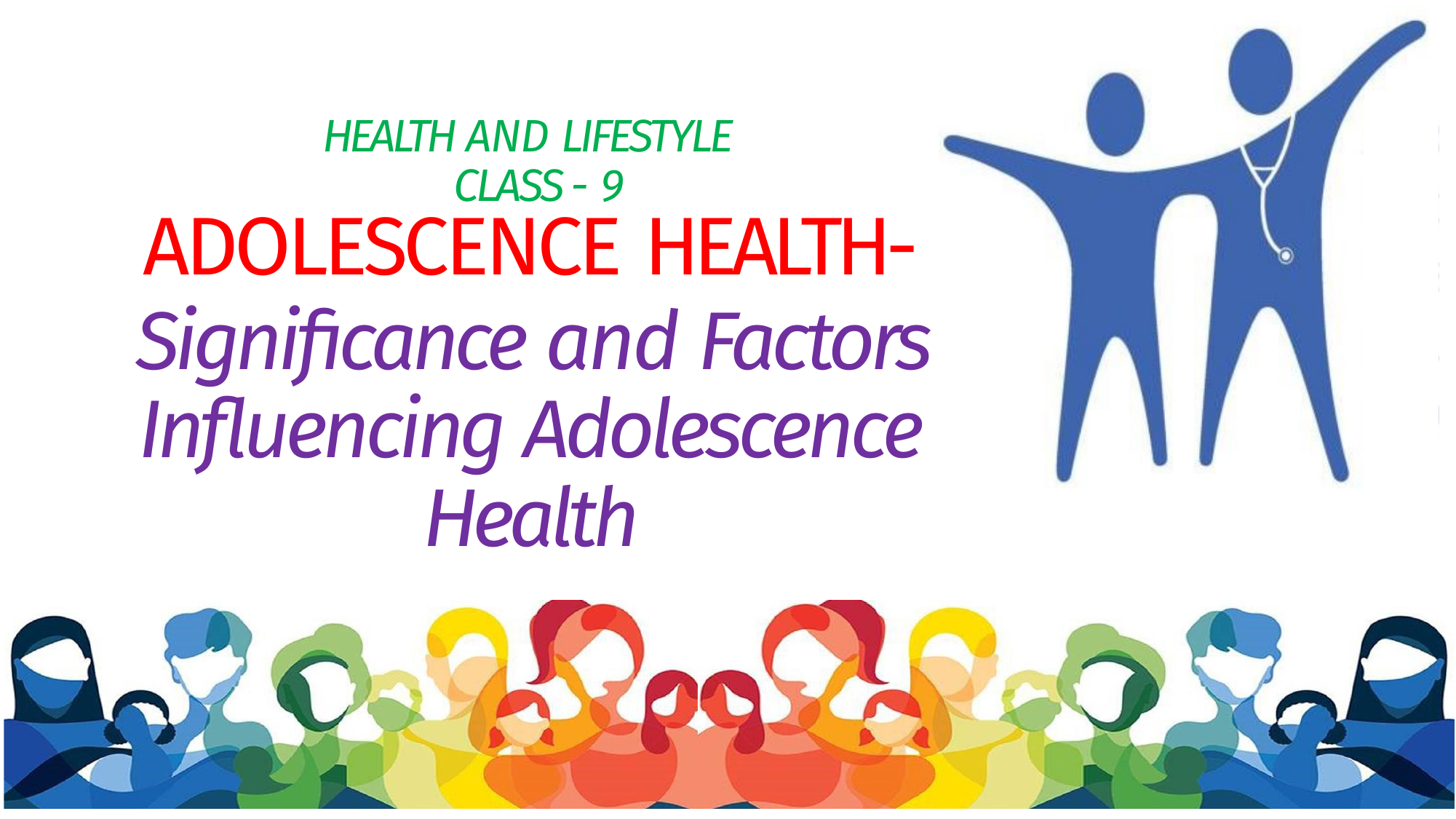

HEALTH AND LIFESTYLE  CLASS - 9
# ADOLESCENCE HEALTH-
Significance and Factors  Influencing Adolescence Health